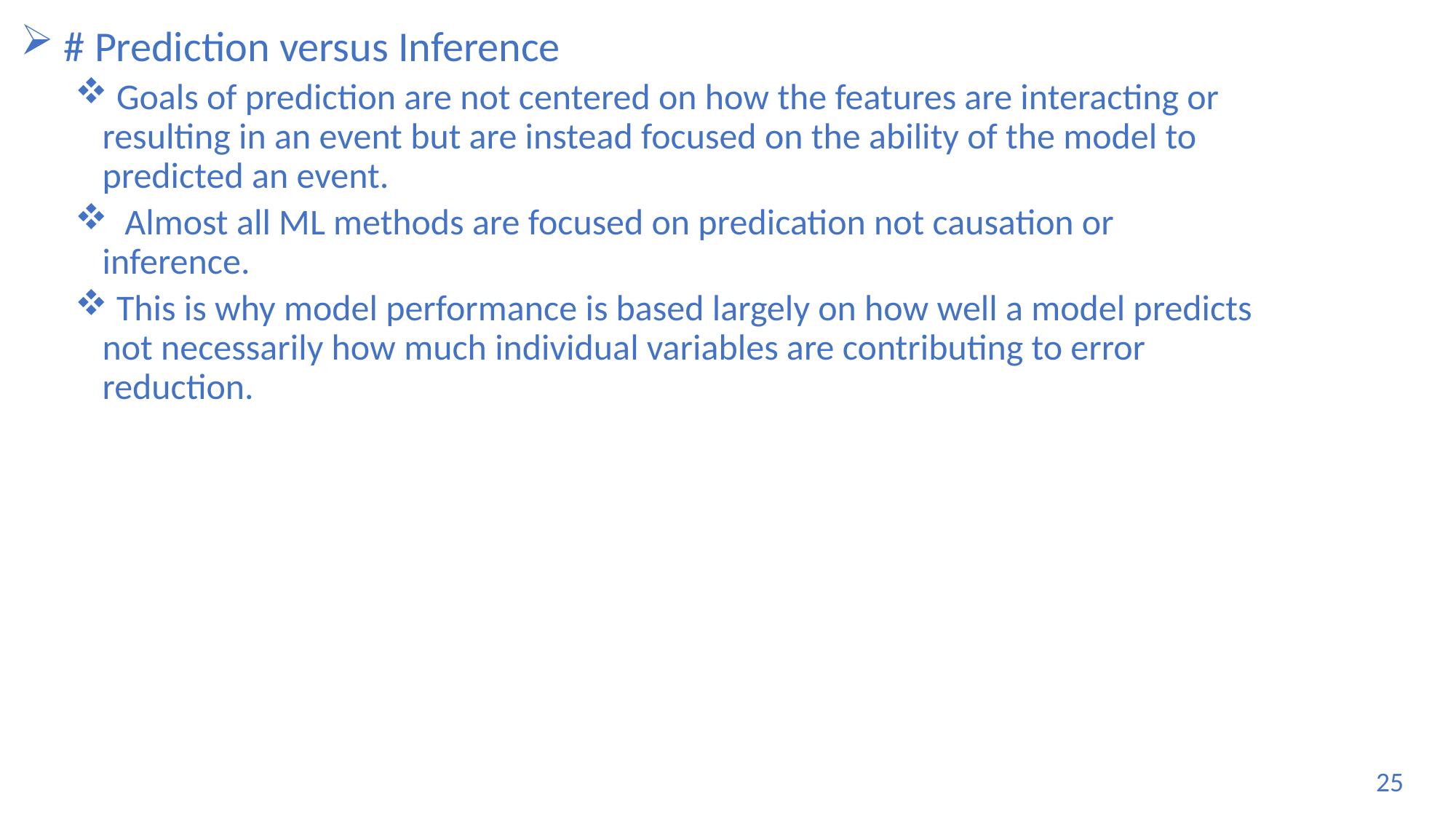

# Prediction versus Inference
 Goals of prediction are not centered on how the features are interacting or resulting in an event but are instead focused on the ability of the model to predicted an event.
  Almost all ML methods are focused on predication not causation or inference.
 This is why model performance is based largely on how well a model predicts not necessarily how much individual variables are contributing to error reduction.
25